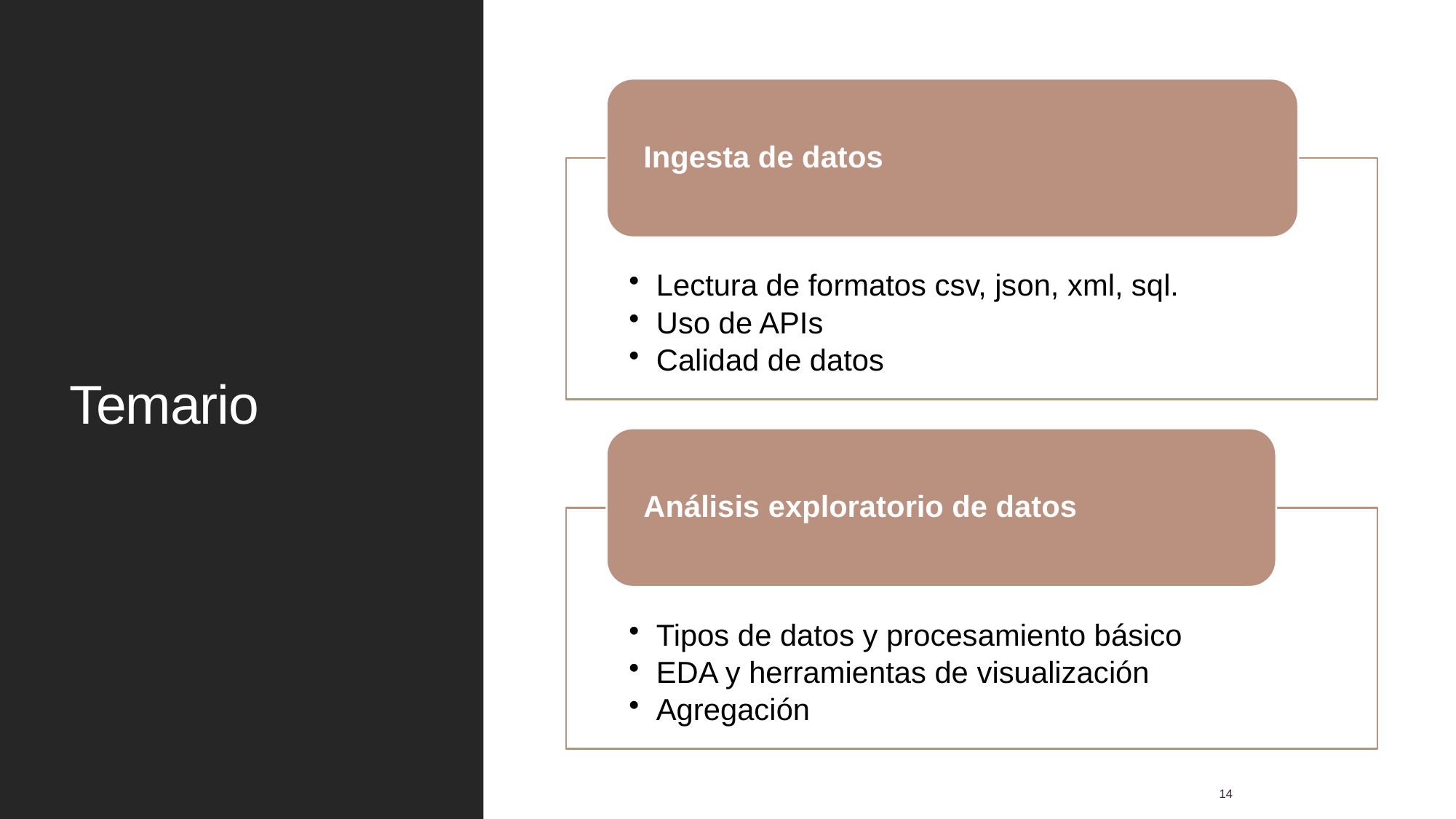

# Temario
Lectura de formatos csv, json, xml, sql.
Uso de APIs
Calidad de datos
Ingesta de datos
Tipos de datos y procesamiento básico
EDA y herramientas de visualización
Agregación
Análisis exploratorio de datos
14